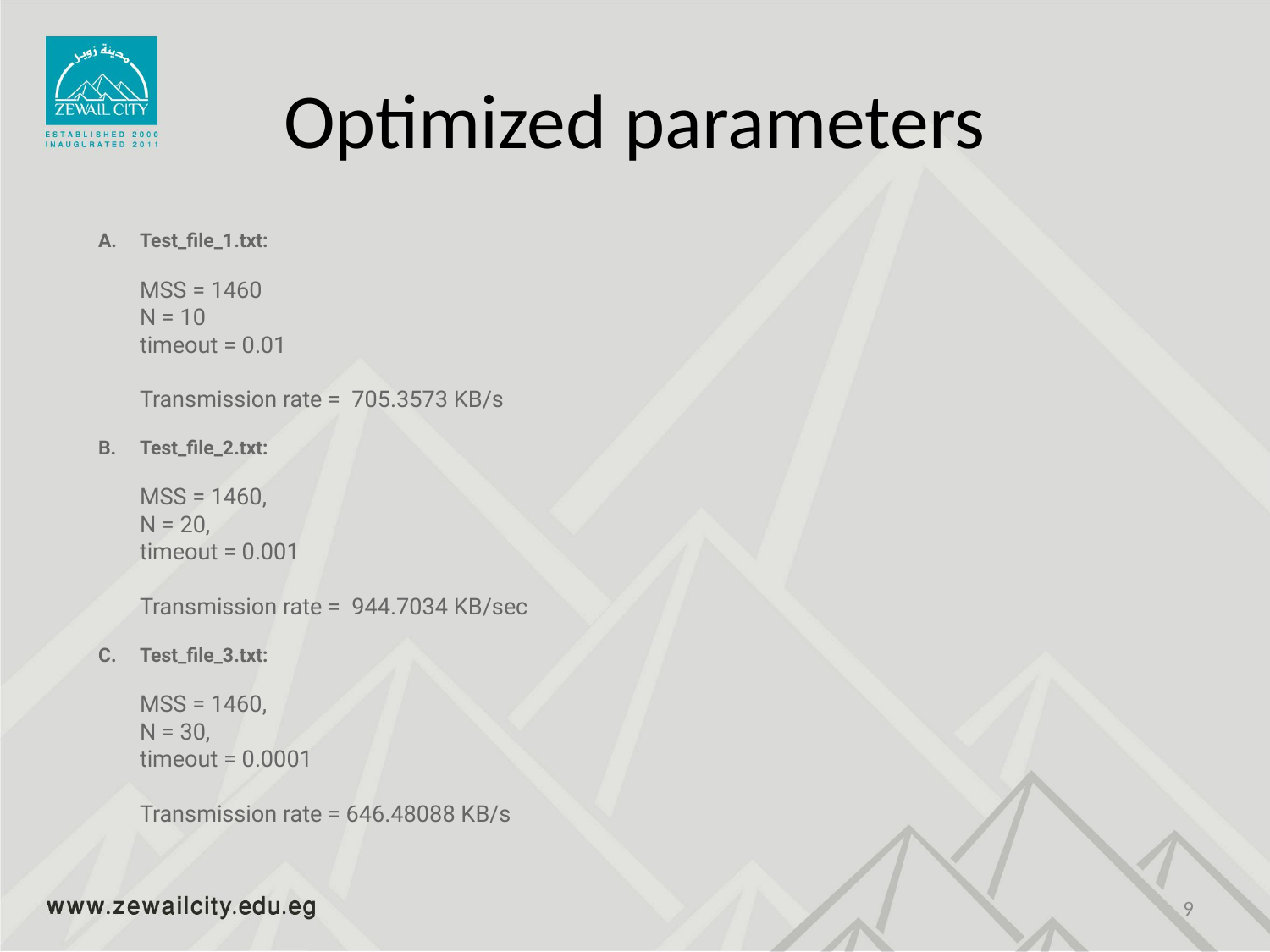

# Optimized parameters
Test_file_1.txt:

MSS = 1460
N = 10
timeout = 0.01

Transmission rate =  705.3573 KB/s

Test_file_2.txt:

MSS = 1460,
N = 20,
timeout = 0.001

Transmission rate =  944.7034 KB/sec

Test_file_3.txt:

MSS = 1460,
N = 30,
timeout = 0.0001

Transmission rate = 646.48088 KB/s

9